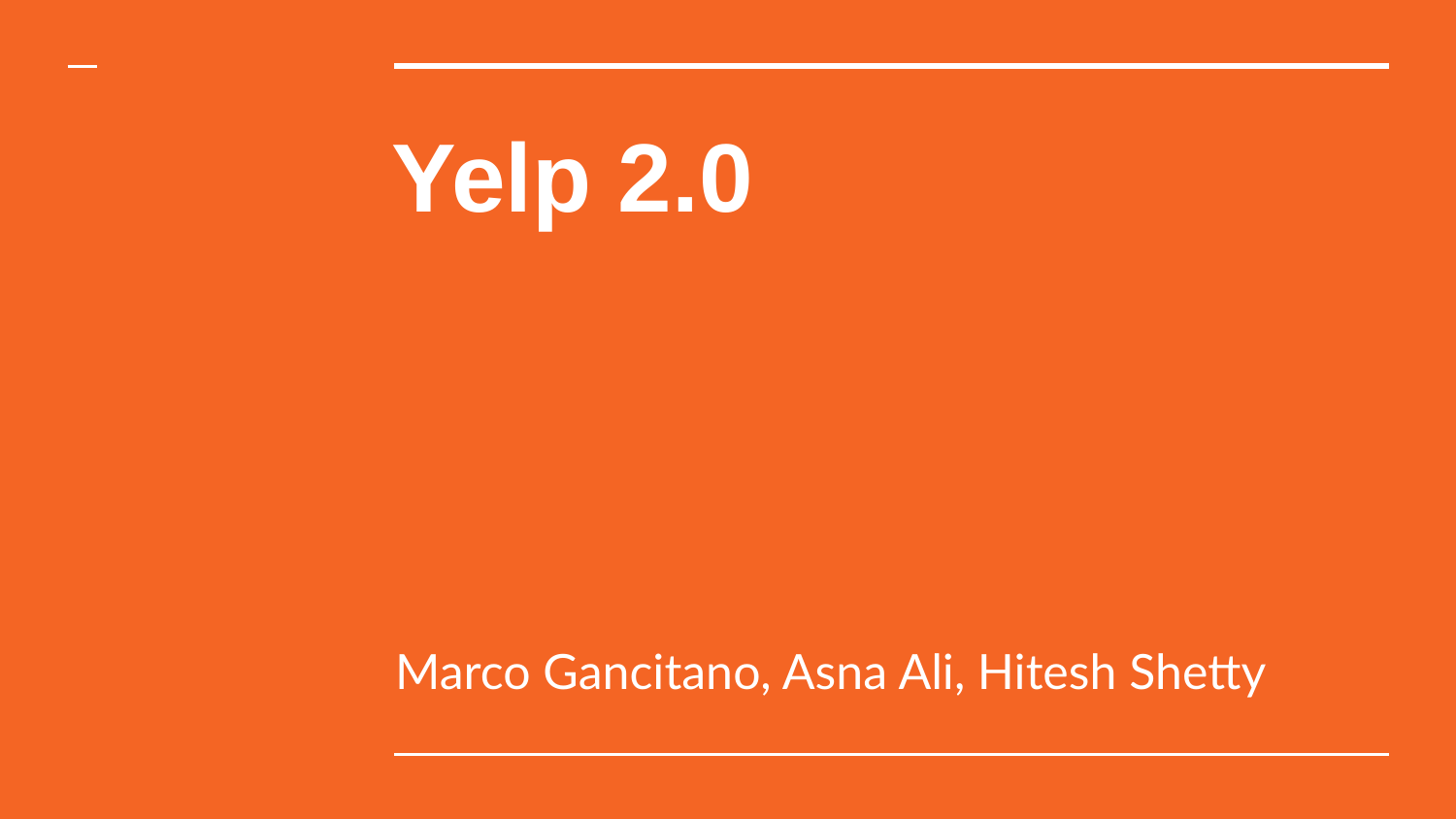

# Yelp 2.0
Marco Gancitano, Asna Ali, Hitesh Shetty